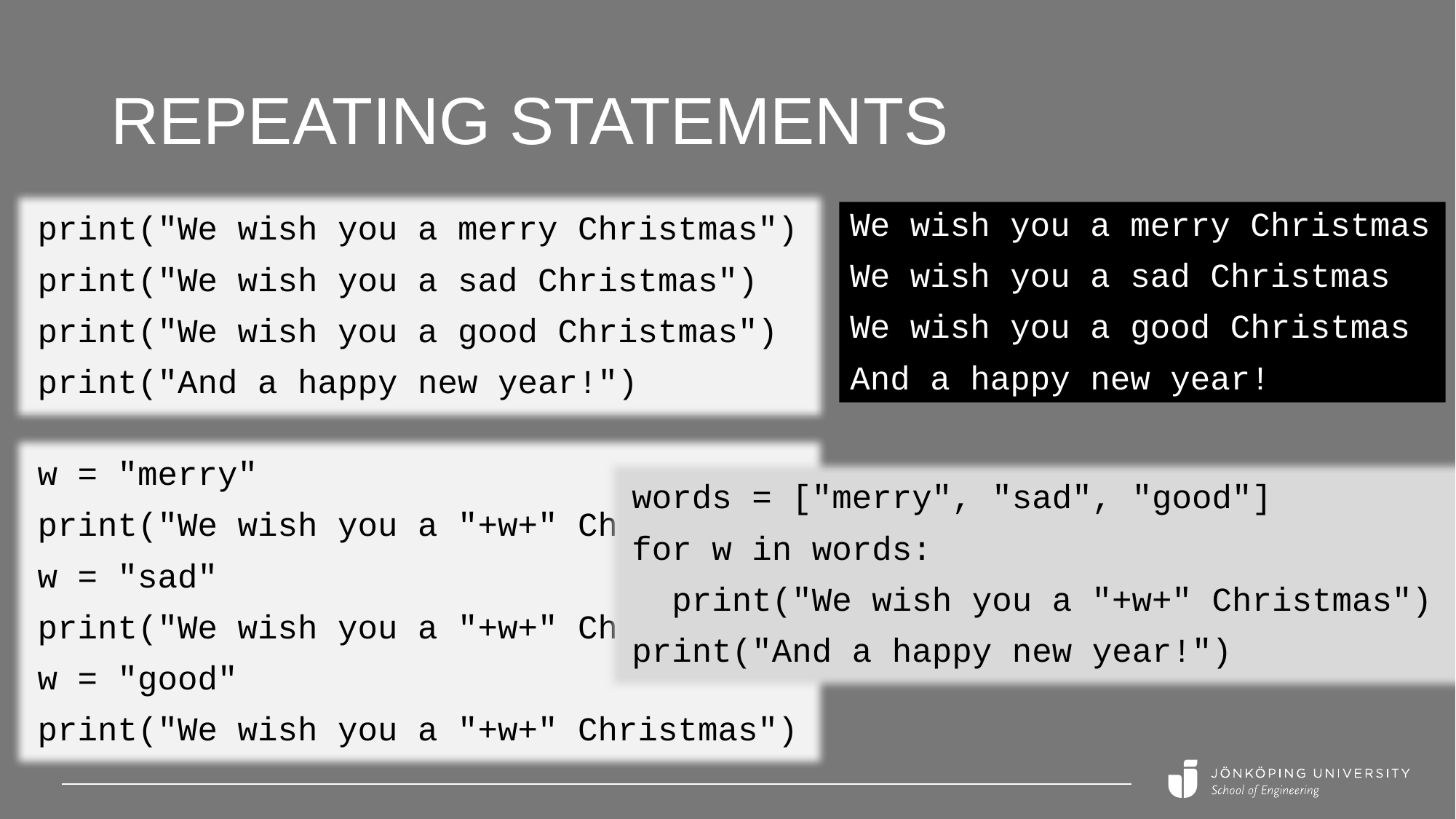

# Repeating statements
We wish you a merry Christmas
We wish you a sad Christmas
We wish you a good Christmas
And a happy new year!
print("We wish you a merry Christmas")
print("We wish you a sad Christmas")
print("We wish you a good Christmas")
print("And a happy new year!")
w = "merry"
print("We wish you a "+w+" Christmas")
w = "sad"
print("We wish you a "+w+" Christmas")
w = "good"
print("We wish you a "+w+" Christmas")
words = ["merry", "sad", "good"]
for w in words:
  print("We wish you a "+w+" Christmas")
print("And a happy new year!")